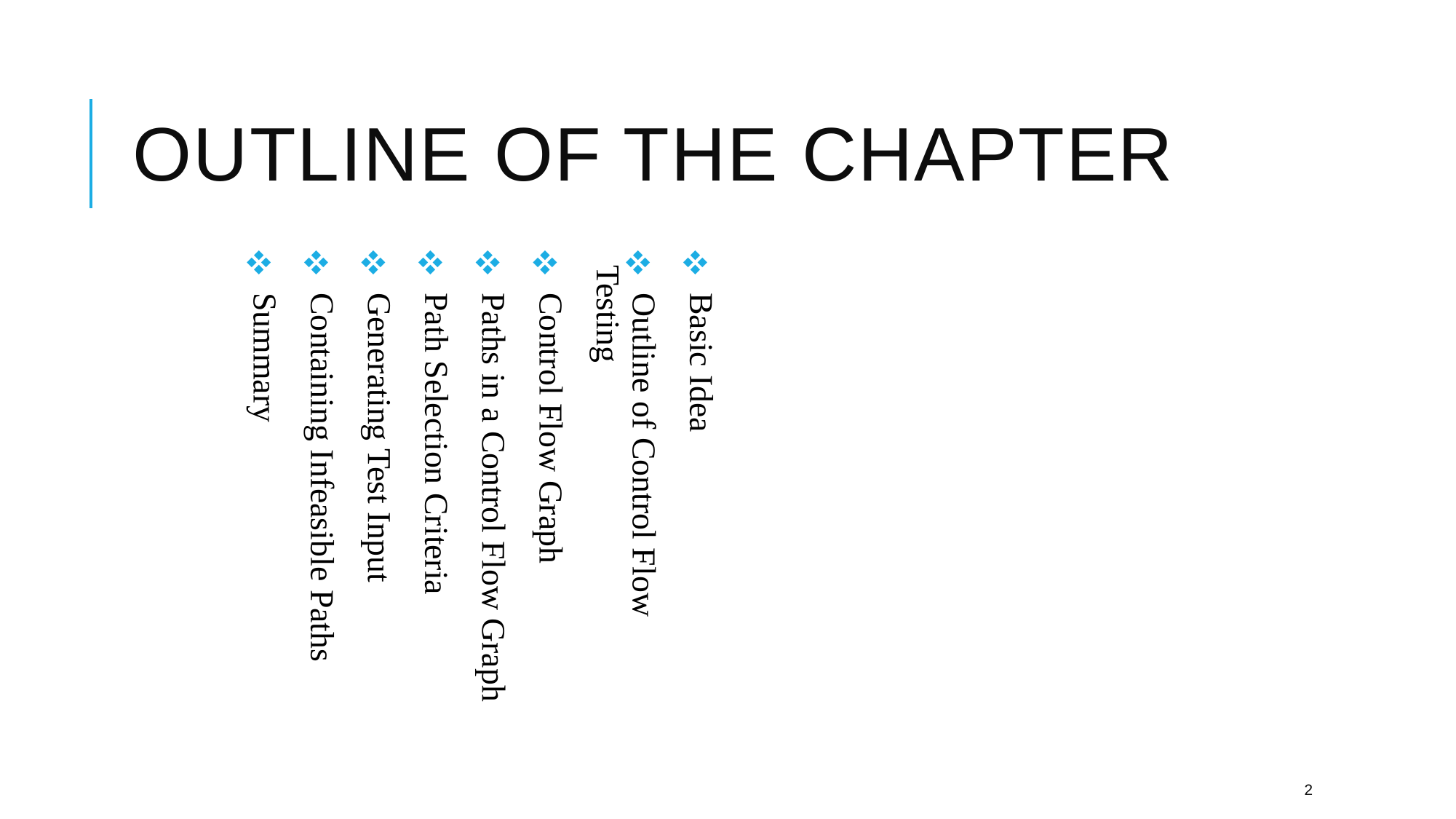

Outline of the Chapter
 Basic Idea
 Outline of Control Flow Testing
 Control Flow Graph
 Paths in a Control Flow Graph
 Path Selection Criteria
 Generating Test Input
 Containing Infeasible Paths
 Summary

2